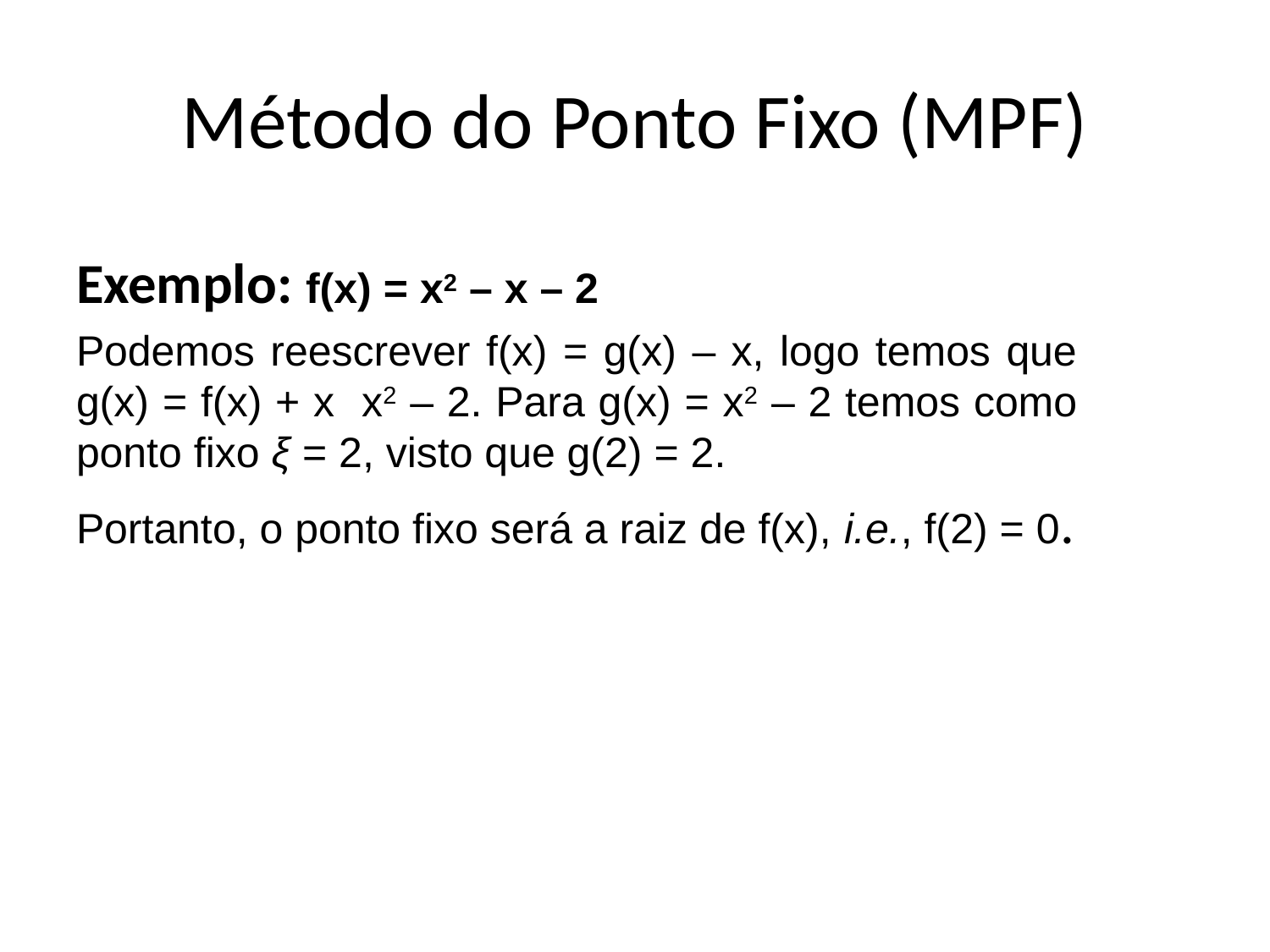

# Método do Ponto Fixo (MPF)
Exemplo: f(x) = x2 – x – 2
Podemos reescrever f(x) = g(x) – x, logo temos que g(x) = f(x) + x  x2 – 2. Para g(x) = x2 – 2 temos como ponto fixo ξ = 2, visto que g(2) = 2.
Portanto, o ponto fixo será a raiz de f(x), i.e., f(2) = 0.